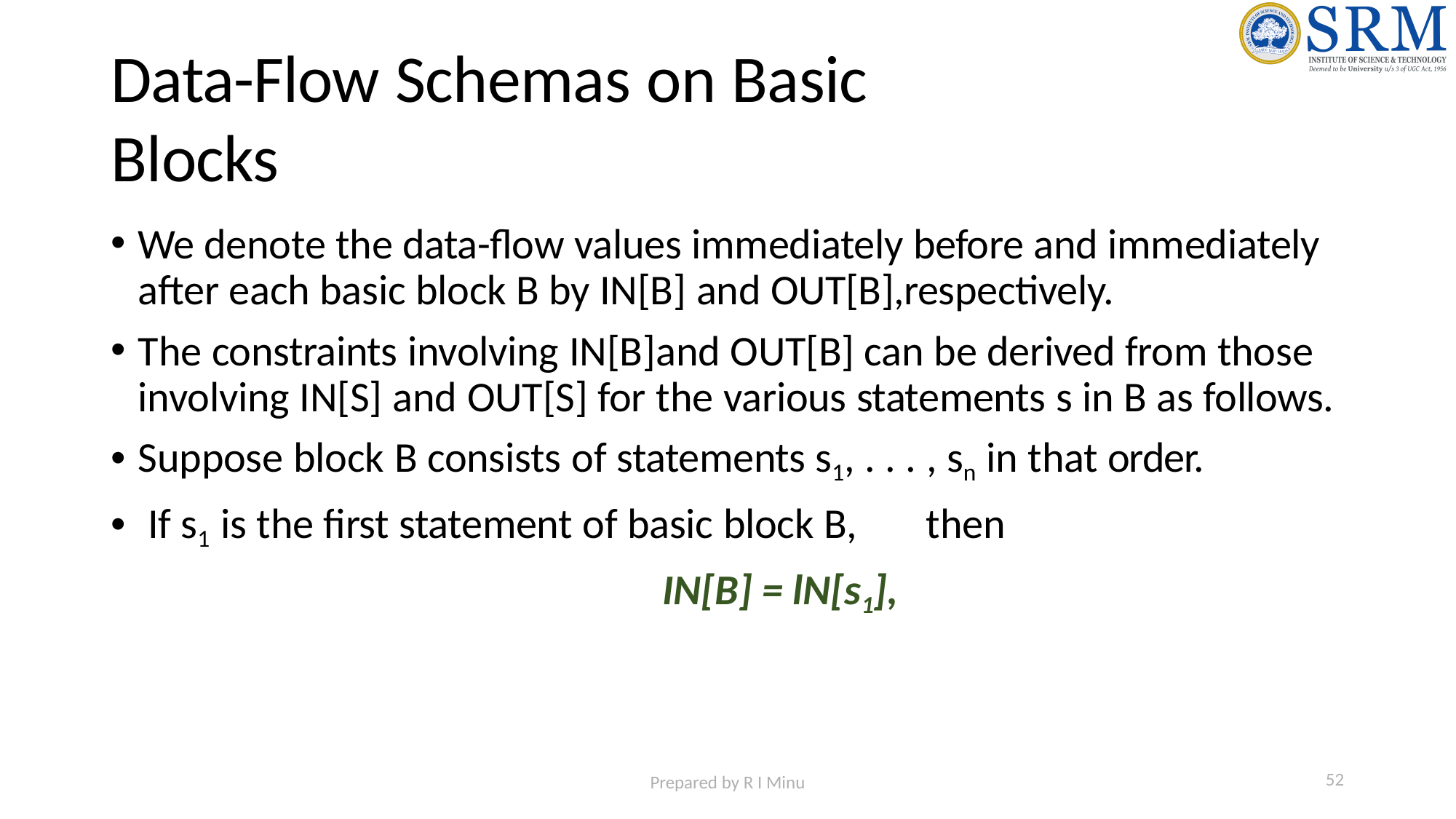

# Data-Flow Schemas on Basic Blocks
We denote the data-flow values immediately before and immediately  after each basic block B by IN[B] and OUT[B],respectively.
The constraints involving IN[B]and OUT[B] can be derived from those  involving IN[S] and OUT[S] for the various statements s in B as follows.
Suppose block B consists of statements s1, . . . , sn in that order.
If s1 is the first statement of basic block B,	then
IN[B] = lN[s1],
52
Prepared by R I Minu